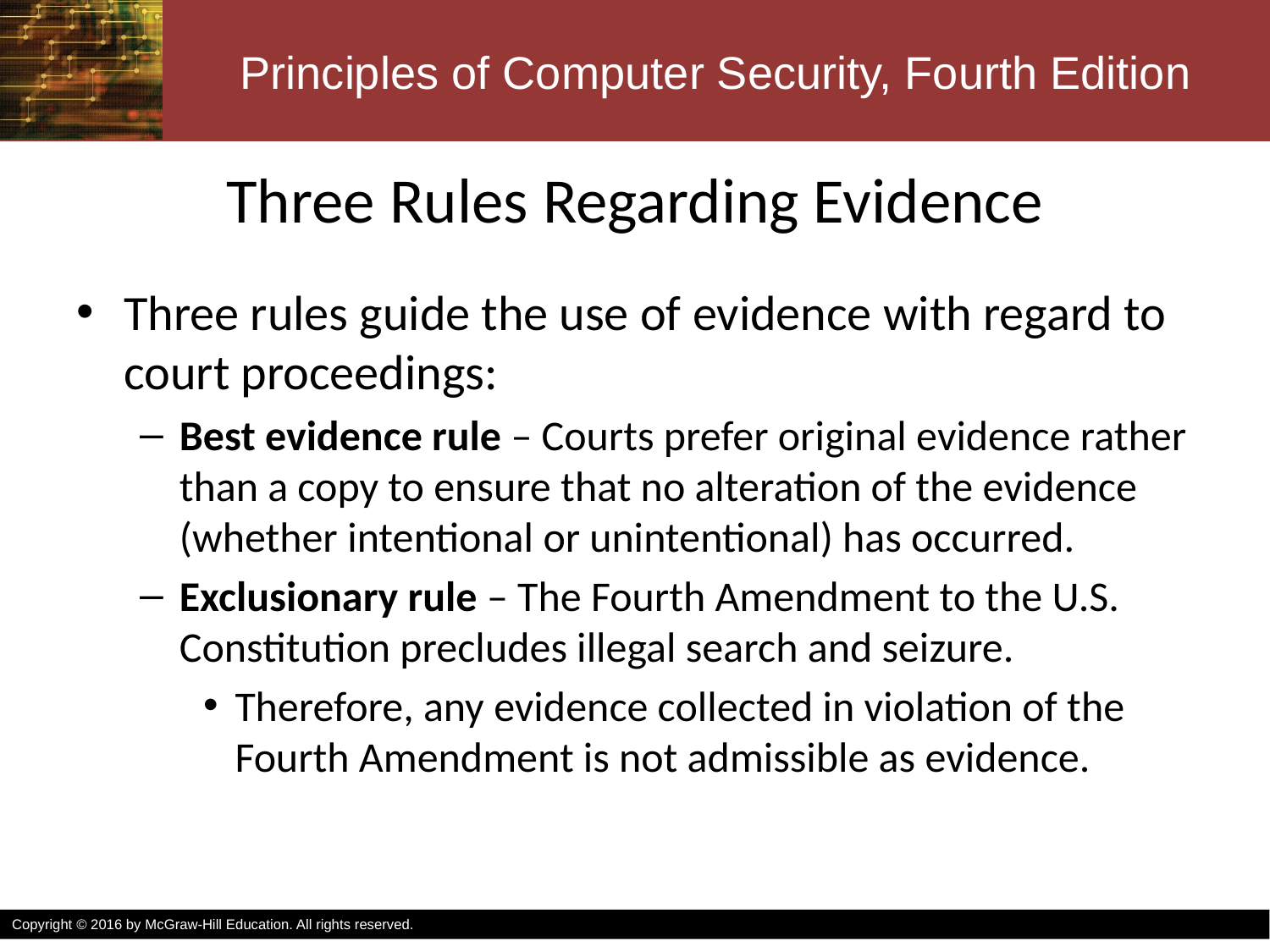

# Three Rules Regarding Evidence
Three rules guide the use of evidence with regard to court proceedings:
Best evidence rule – Courts prefer original evidence rather than a copy to ensure that no alteration of the evidence (whether intentional or unintentional) has occurred.
Exclusionary rule – The Fourth Amendment to the U.S. Constitution precludes illegal search and seizure.
Therefore, any evidence collected in violation of the Fourth Amendment is not admissible as evidence.